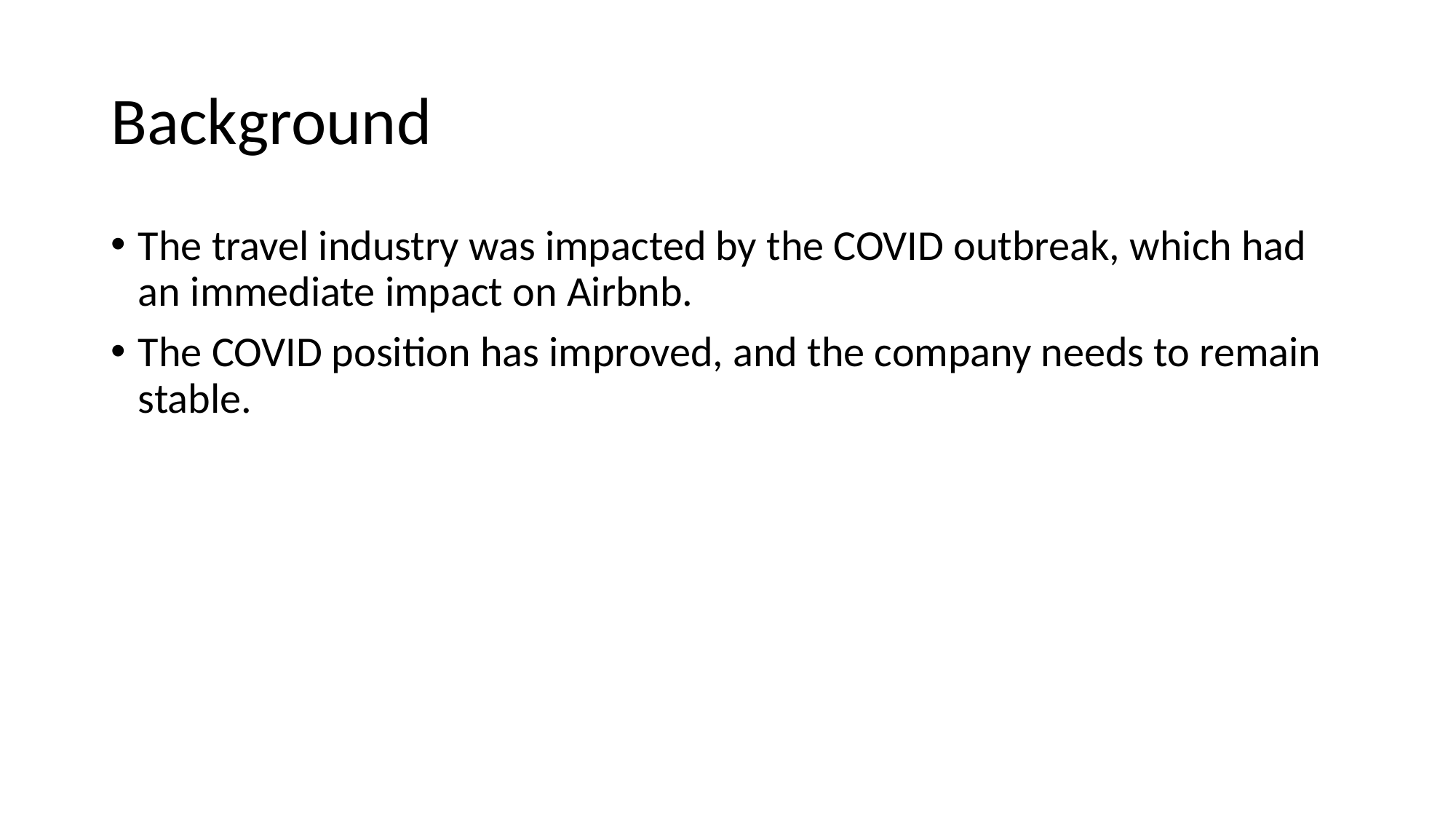

# Background
The travel industry was impacted by the COVID outbreak, which had an immediate impact on Airbnb.
The COVID position has improved, and the company needs to remain stable.